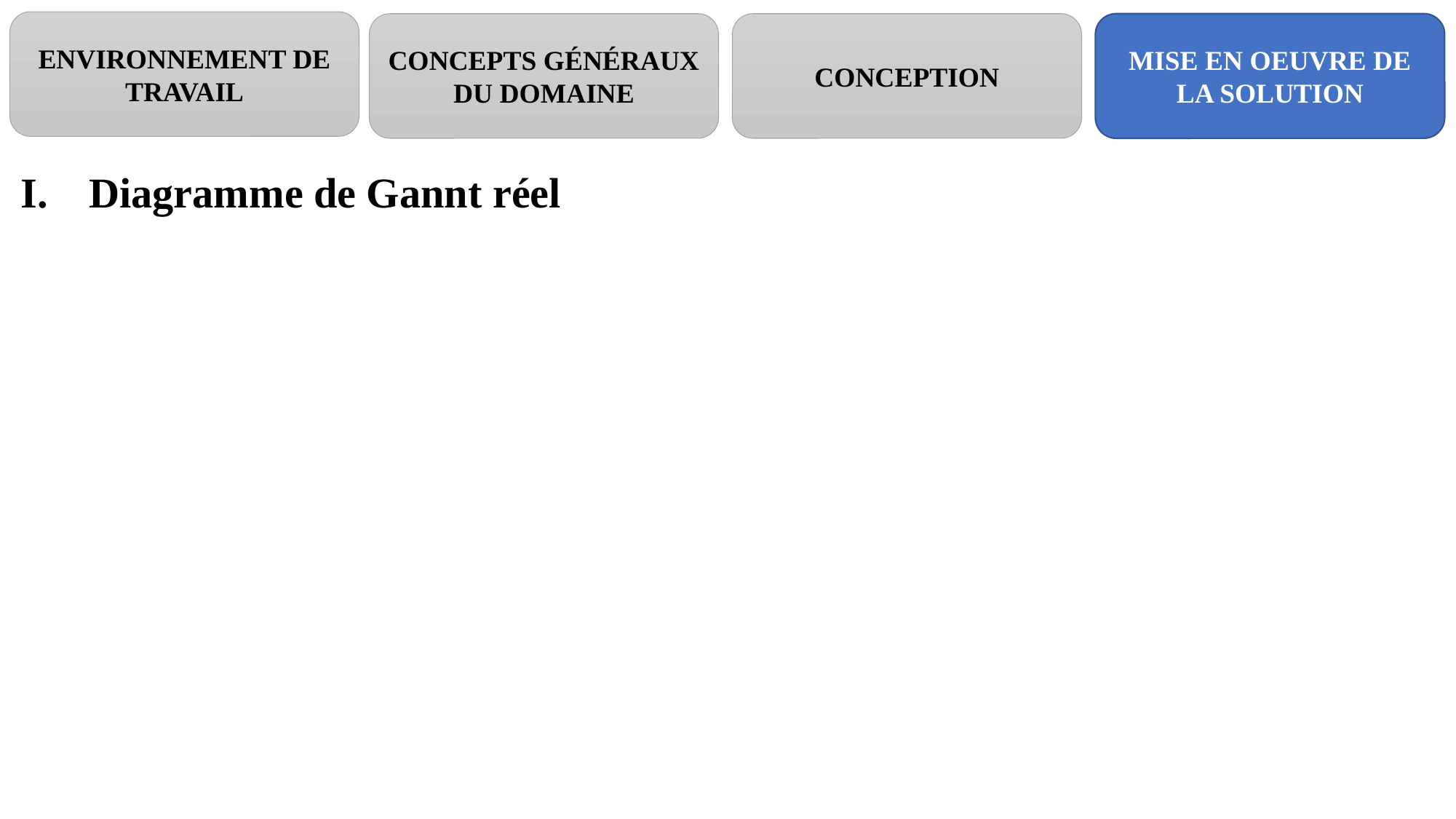

# D
ENVIRONNEMENT DE TRAVAIL
CONCEPTS GÉNÉRAUX DU DOMAINE
CONCEPTION
MISE EN OEUVRE DE LA SOLUTION
Diagramme de Gannt réel